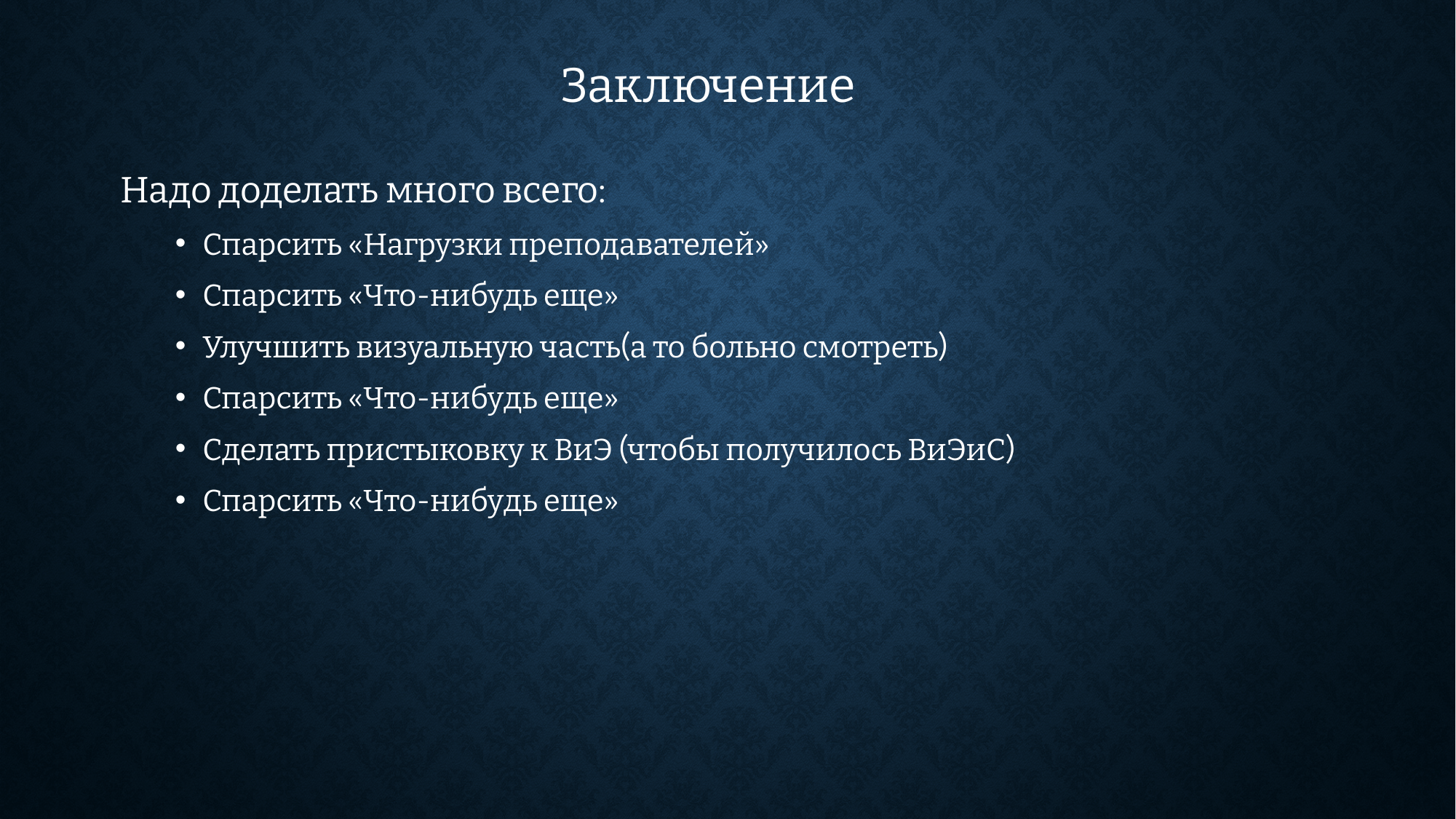

Заключение
Надо доделать много всего:
Спарсить «Нагрузки преподавателей»
Спарсить «Что-нибудь еще»
Улучшить визуальную часть(а то больно смотреть)
Спарсить «Что-нибудь еще»
Сделать пристыковку к ВиЭ (чтобы получилось ВиЭиС)
Спарсить «Что-нибудь еще»